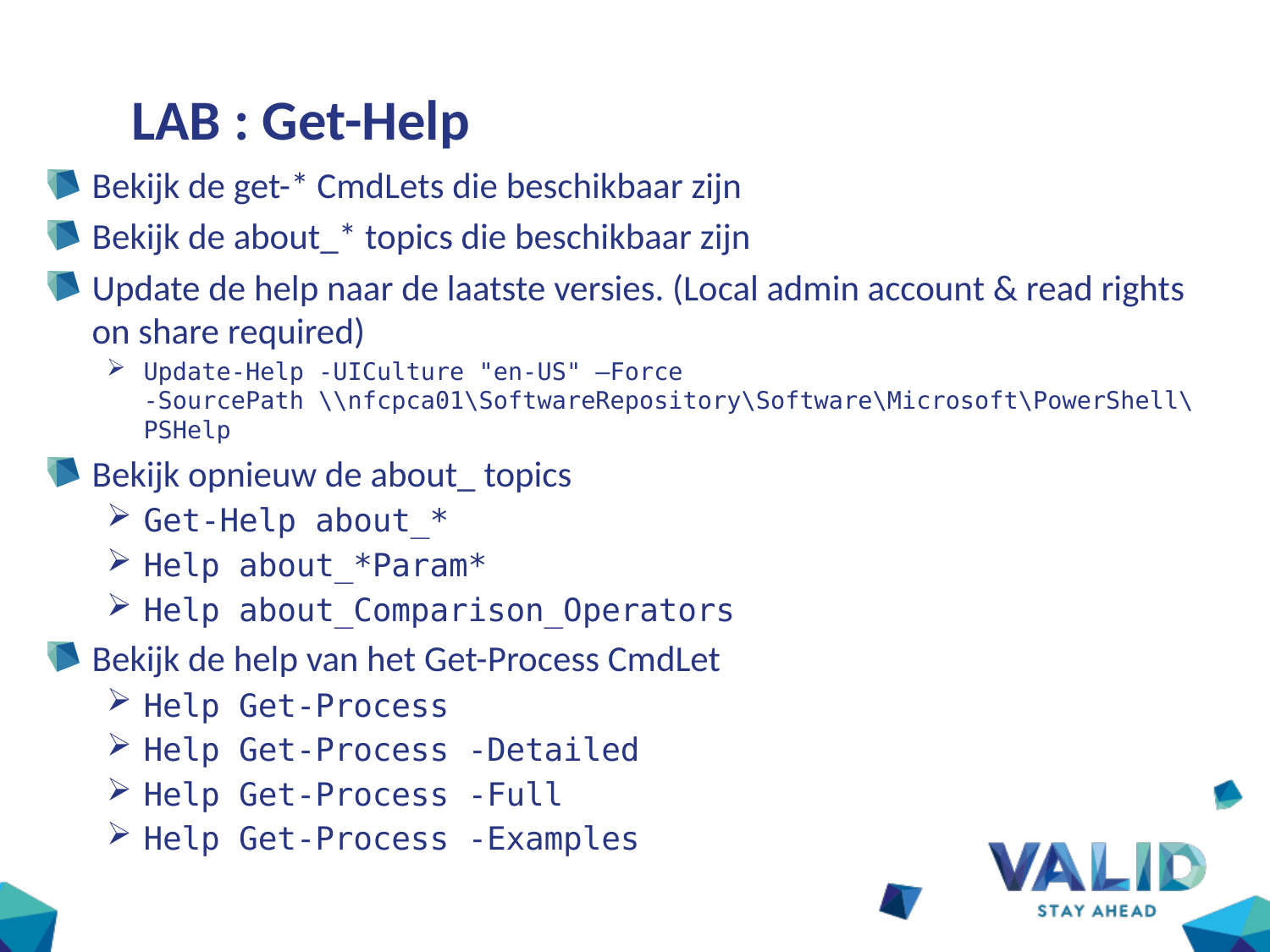

# LAB : Get-Help
Bekijk de get-* CmdLets die beschikbaar zijn
Bekijk de about_* topics die beschikbaar zijn
Update de help naar de laatste versies. (Local admin account & read rights on share required)
Update-Help -UICulture "en-US" –Force
-SourcePath \\nfcpca01\SoftwareRepository\Software\Microsoft\PowerShell\PSHelp
Bekijk opnieuw de about_ topics
Get-Help about_*
Help about_*Param*
Help about_Comparison_Operators
Bekijk de help van het Get-Process CmdLet
Help Get-Process
Help Get-Process -Detailed
Help Get-Process -Full
Help Get-Process -Examples